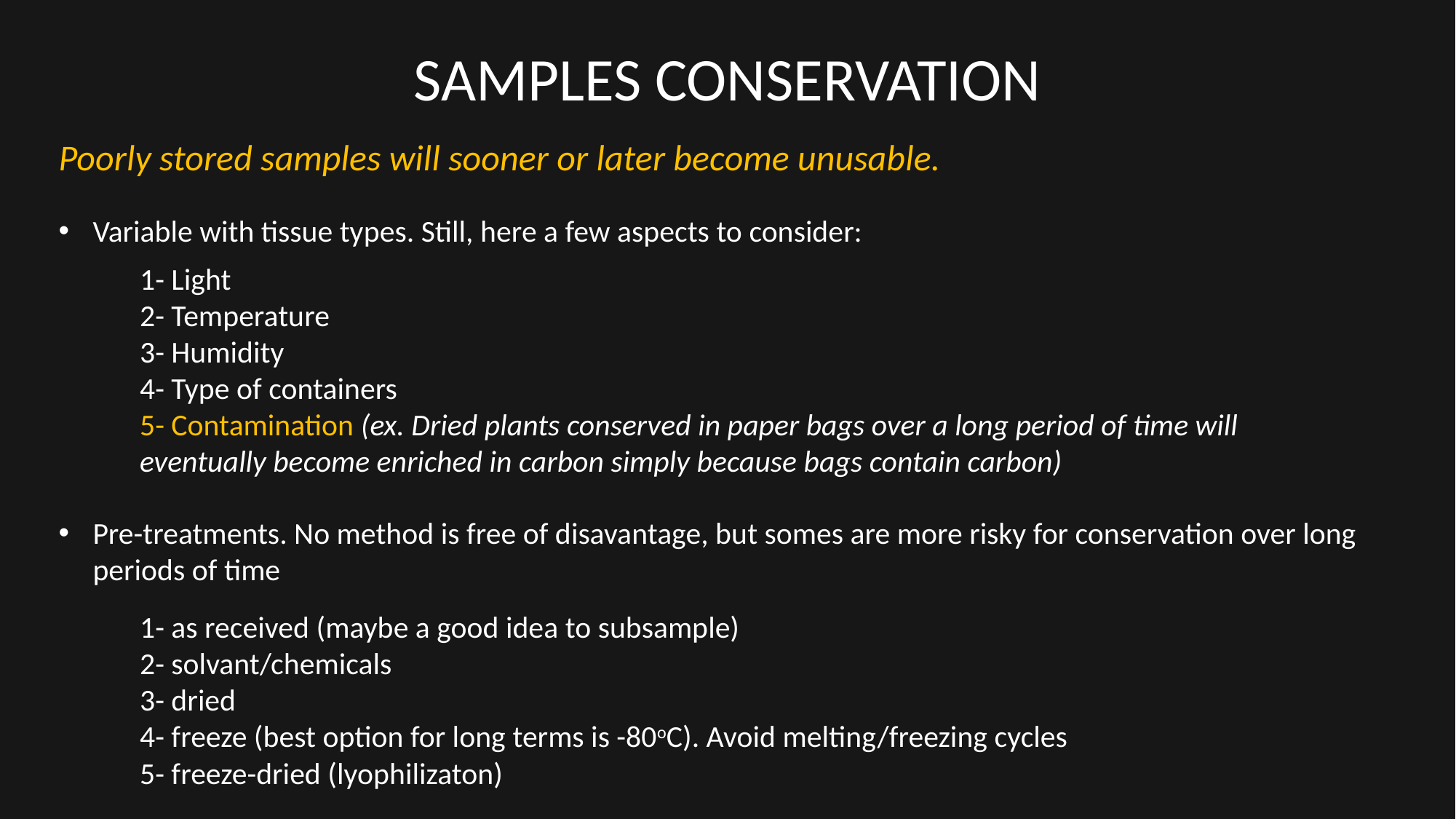

SAMPLES CONSERVATION
Poorly stored samples will sooner or later become unusable.
Variable with tissue types. Still, here a few aspects to consider:
1- Light
2- Temperature
3- Humidity
4- Type of containers
5- Contamination (ex. Dried plants conserved in paper bags over a long period of time will eventually become enriched in carbon simply because bags contain carbon)

Pre-treatments. No method is free of disavantage, but somes are more risky for conservation over long periods of time
1- as received (maybe a good idea to subsample)
2- solvant/chemicals
3- dried
4- freeze (best option for long terms is -80oC). Avoid melting/freezing cycles
5- freeze-dried (lyophilizaton)